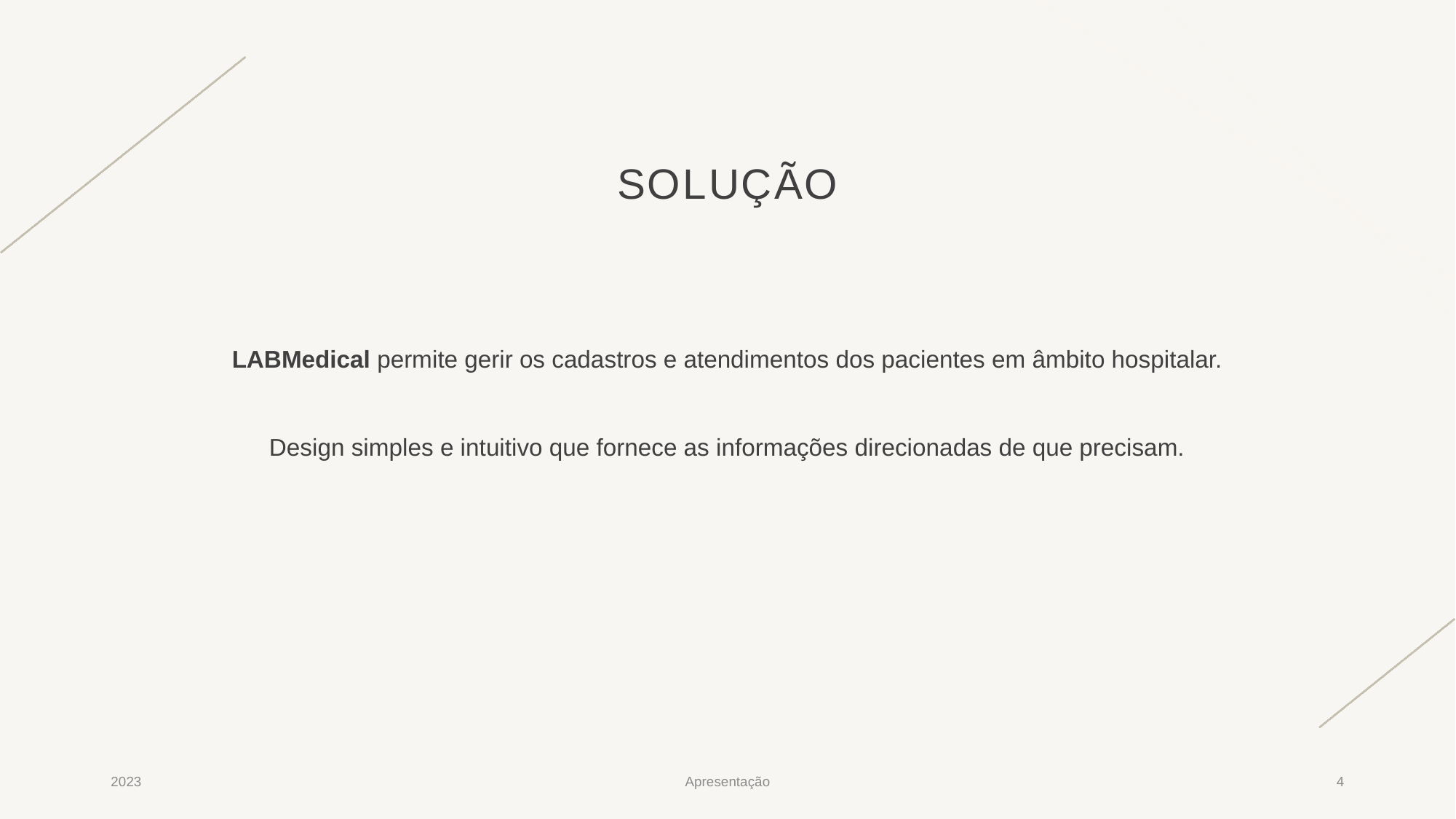

# SOLUÇÃO
LABMedical permite gerir os cadastros e atendimentos dos pacientes em âmbito hospitalar.

Design simples e intuitivo que fornece as informações direcionadas de que precisam.

2023
Apresentação
4